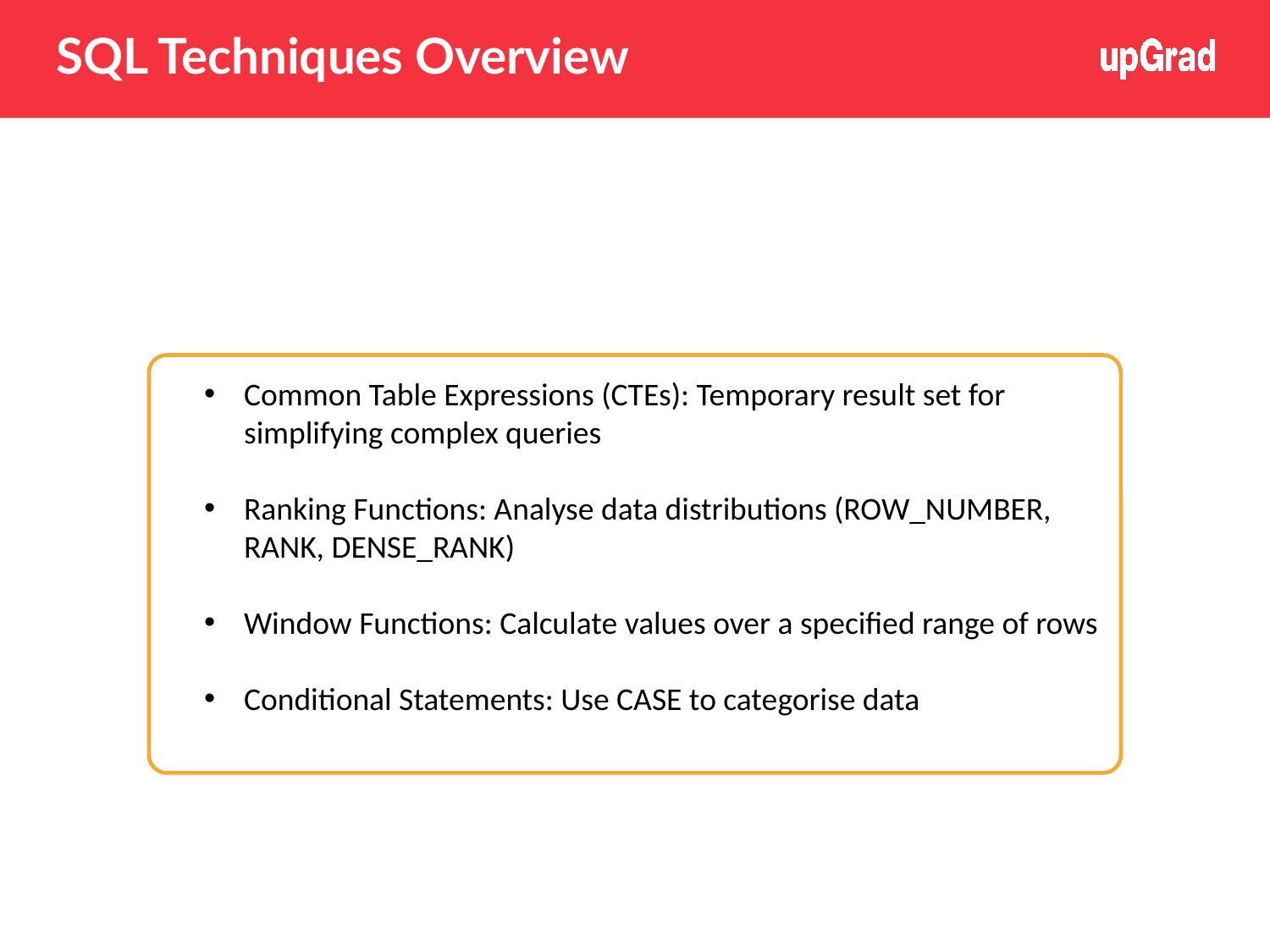

# SQL Techniques Overview

Common Table Expressions (CTEs): Temporary result set for simplifying complex queries

Ranking Functions: Analyse data distributions (ROW_NUMBER, RANK, DENSE_RANK)

Window Functions: Calculate values over a specified range of rows
Conditional Statements: Use CASE to categorise data